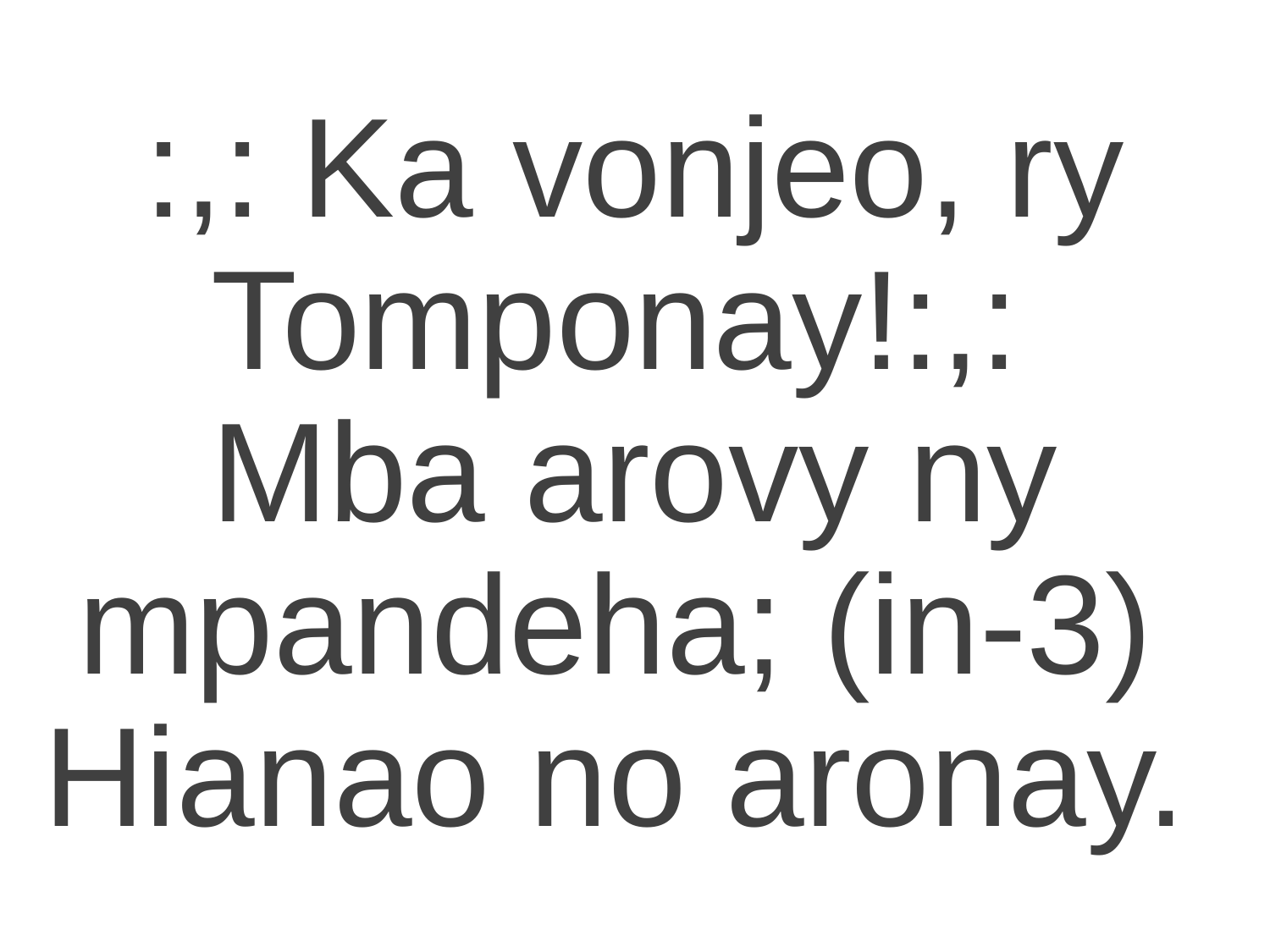

:,: Ka vonjeo, ry Tomponay!:,:
Mba arovy ny mpandeha; (in-3)
Hianao no aronay.